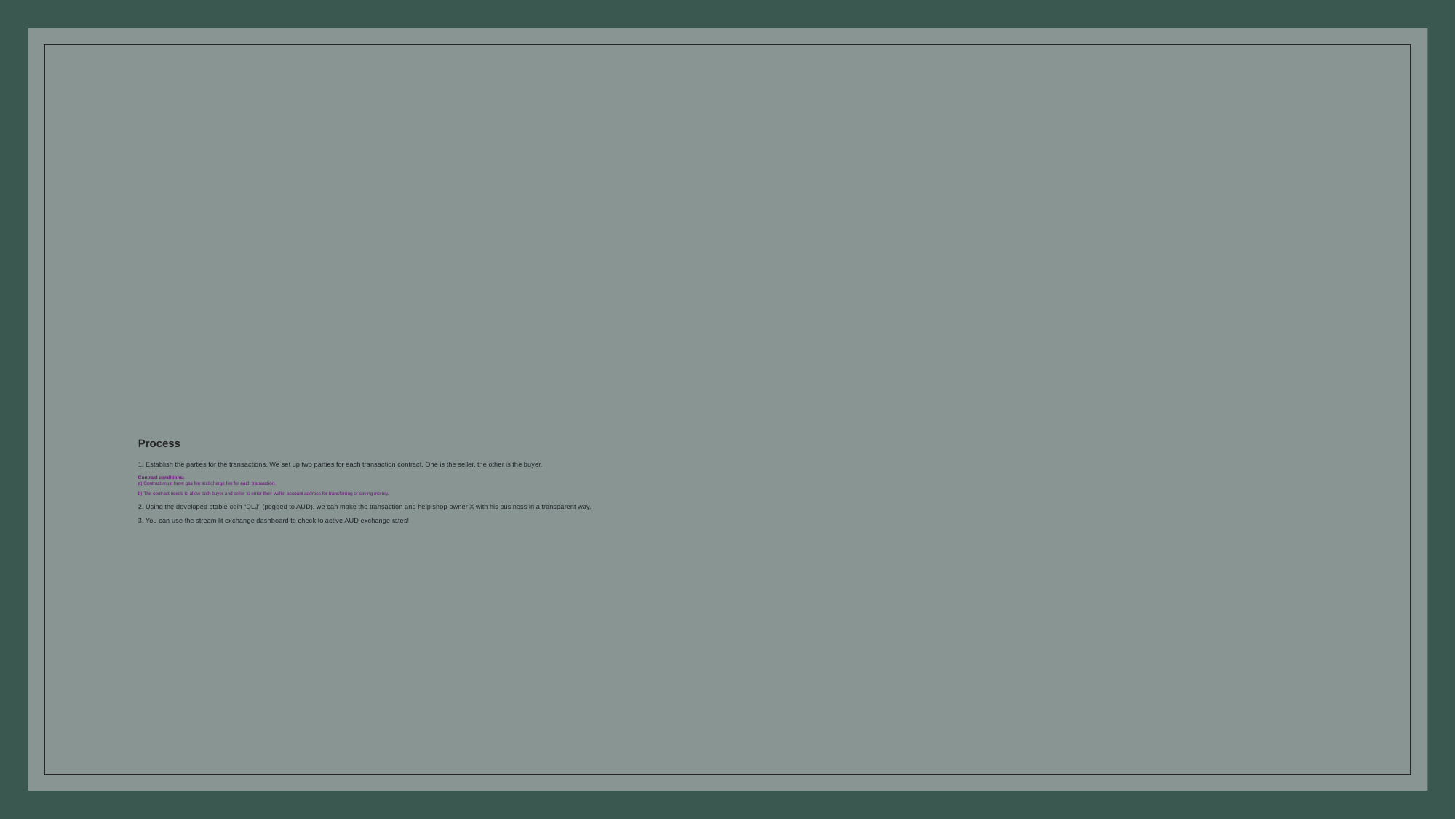

# Process 1. Establish the parties for the transactions. We set up two parties for each transaction contract. One is the seller, the other is the buyer. Contract conditions: a) Contract must have gas fee and charge fee for each transaction. b) The contract needs to allow both buyer and seller to enter their wallet account address for transferring or saving money. 2. Using the developed stable-coin “DLJ” (pegged to AUD), we can make the transaction and help shop owner X with his business in a transparent way. 3. You can use the stream lit exchange dashboard to check to active AUD exchange rates!